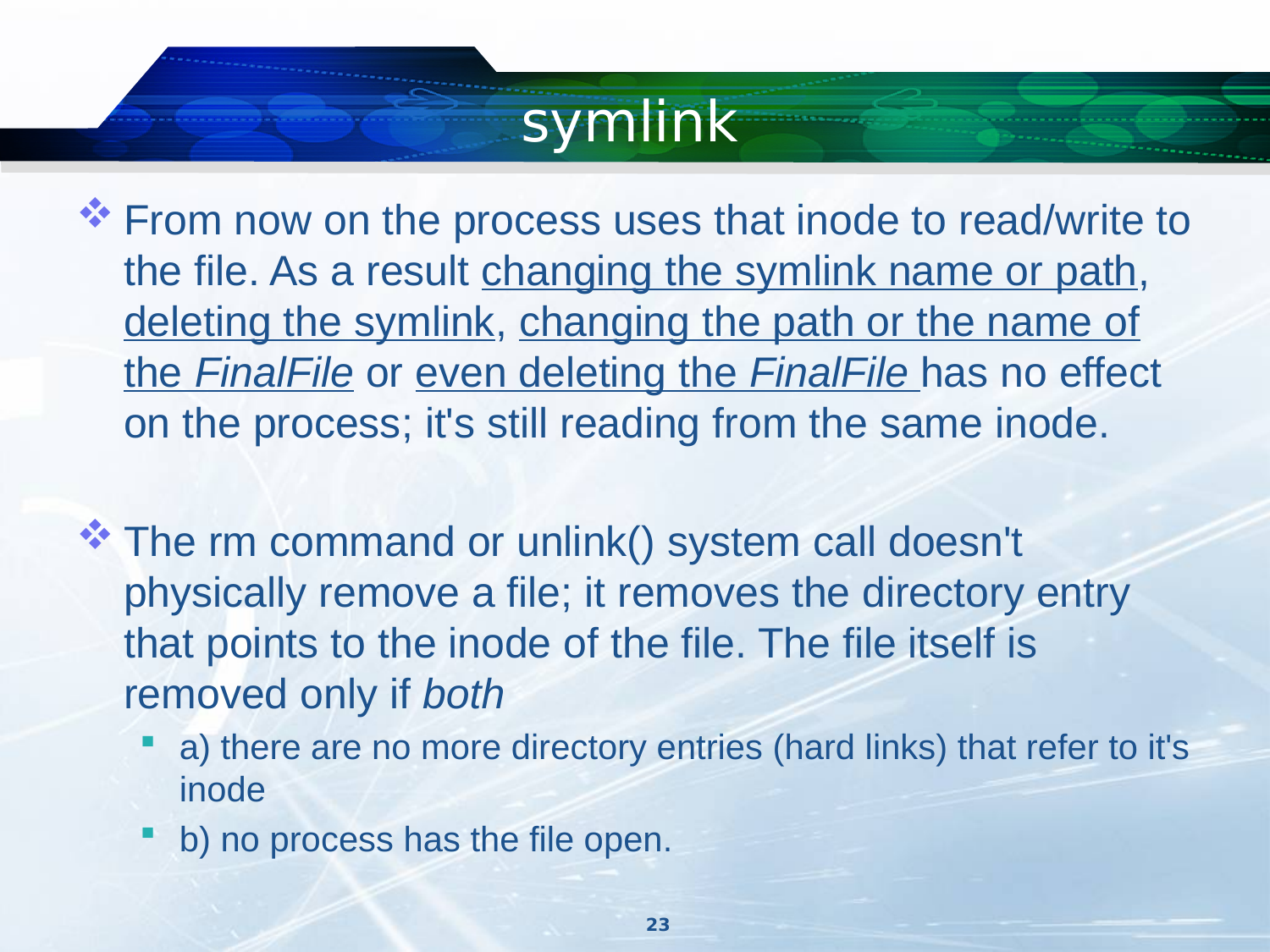

# symlink
From now on the process uses that inode to read/write to the file. As a result changing the symlink name or path, deleting the symlink, changing the path or the name of the FinalFile or even deleting the FinalFile has no effect on the process; it's still reading from the same inode.

The rm command or unlink() system call doesn't physically remove a file; it removes the directory entry that points to the inode of the file. The file itself is removed only if both
a) there are no more directory entries (hard links) that refer to it's inode
b) no process has the file open.
23